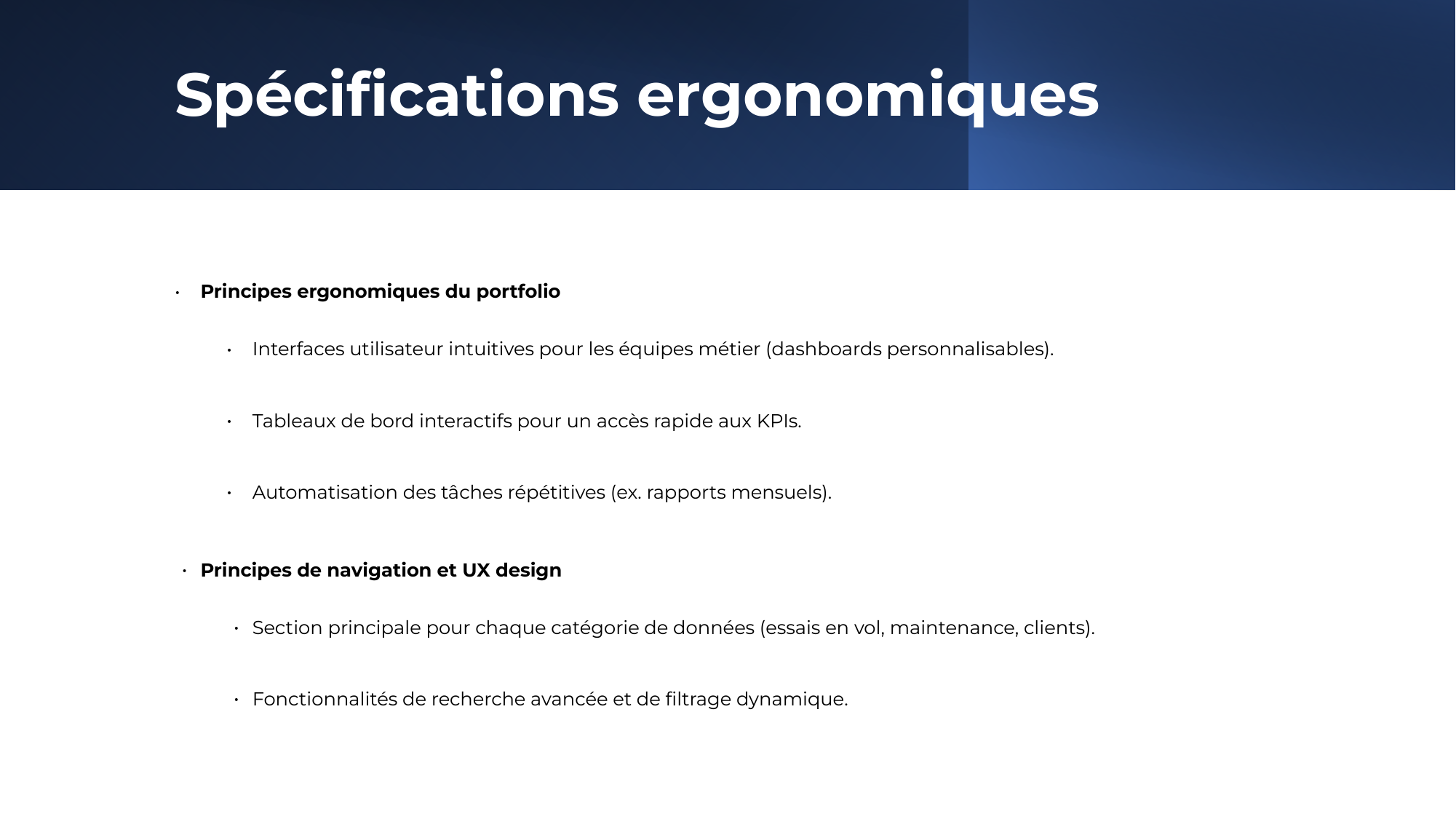

# Spécifications ergonomiques
Principes ergonomiques du portfolio

Interfaces utilisateur intuitives pour les équipes métier (dashboards personnalisables).

Tableaux de bord interactifs pour un accès rapide aux KPIs.

Automatisation des tâches répétitives (ex. rapports mensuels).

Principes de navigation et UX design

Section principale pour chaque catégorie de données (essais en vol, maintenance, clients).

Fonctionnalités de recherche avancée et de filtrage dynamique.